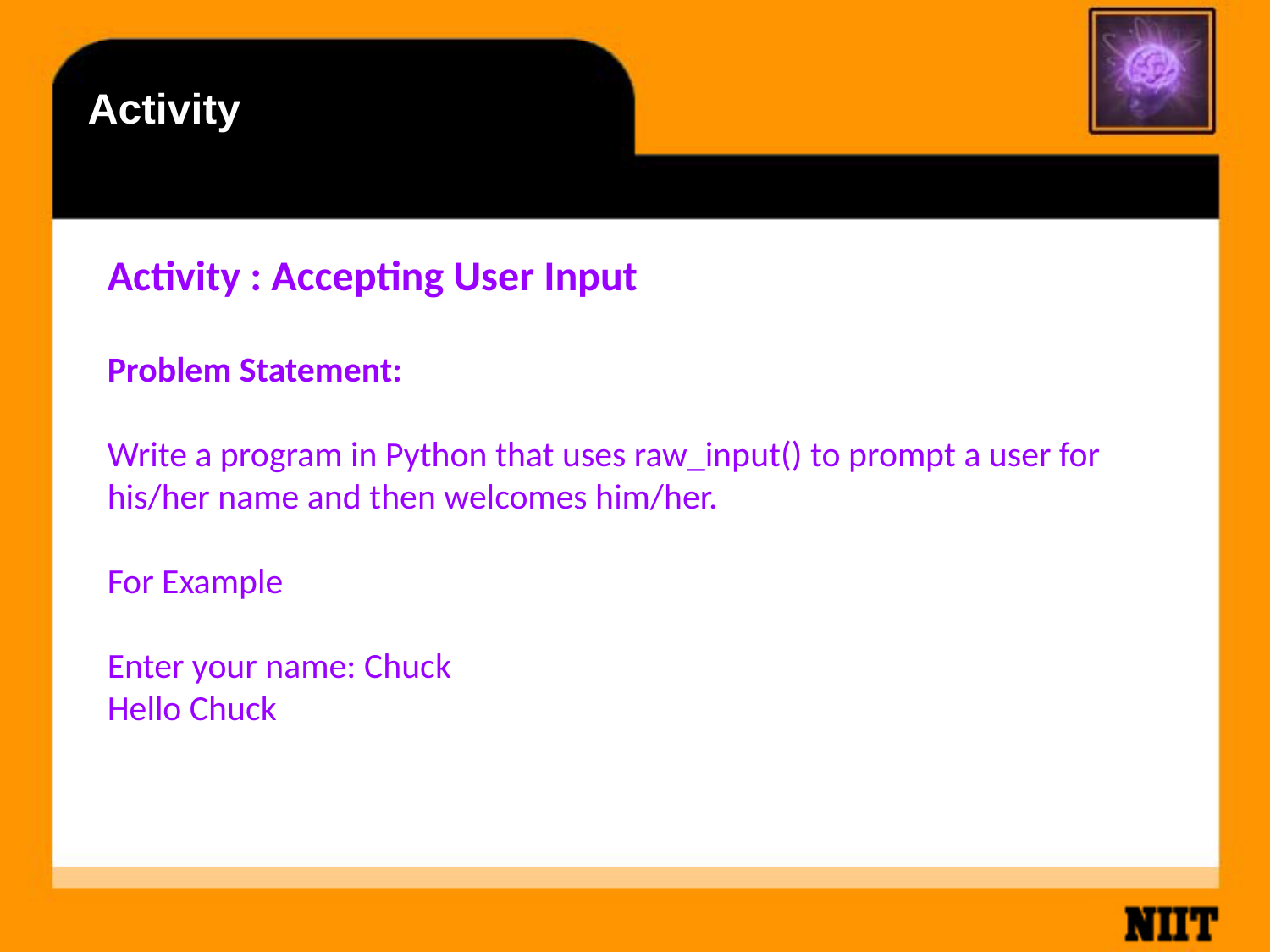

# Activity
Activity : Accepting User Input

Problem Statement:

Write a program in Python that uses raw_input() to prompt a user for his/her name and then welcomes him/her.

For Example

Enter your name: Chuck
Hello Chuck